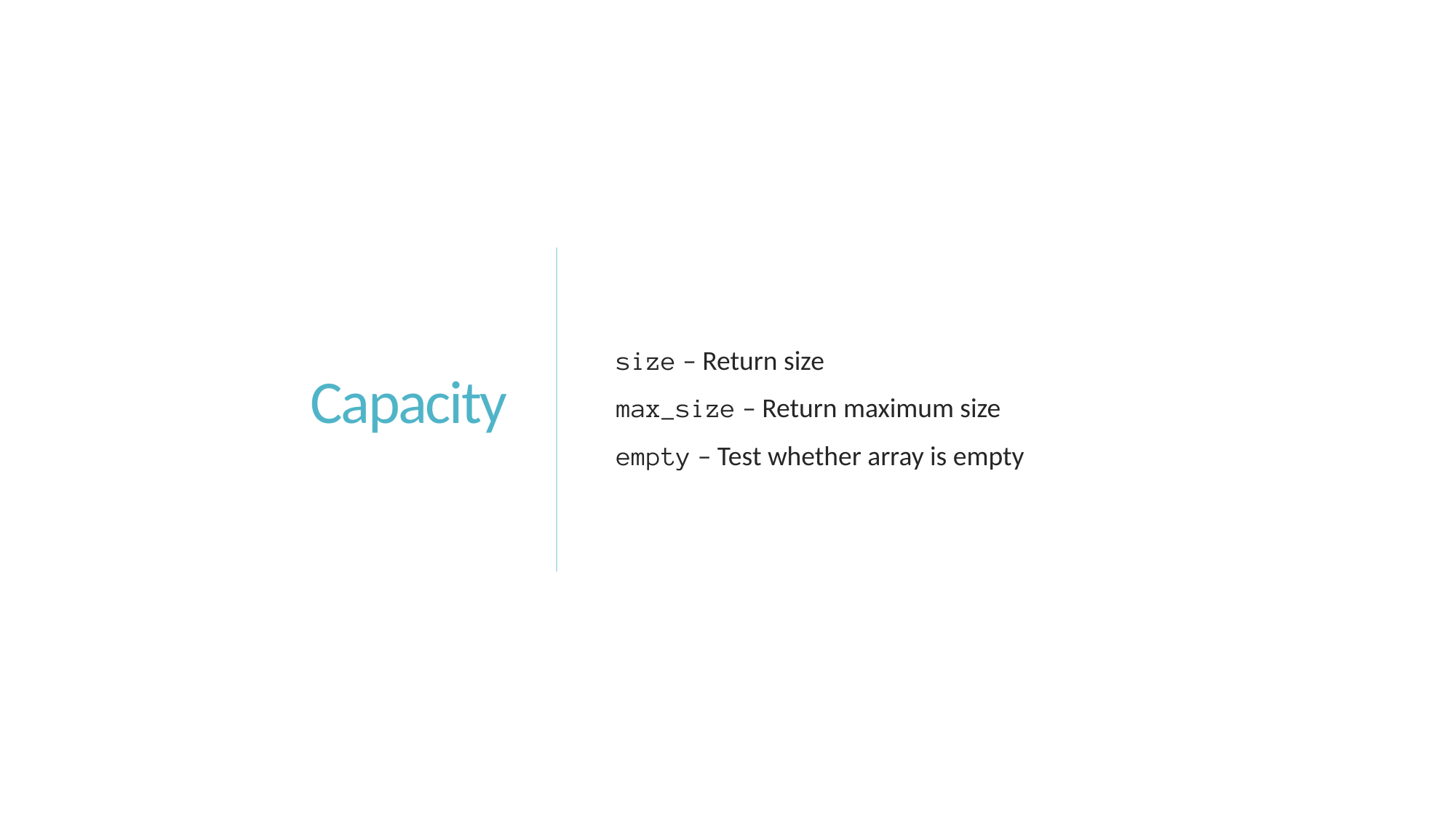

# Capacity
size – Return size
max_size – Return maximum size
empty – Test whether array is empty